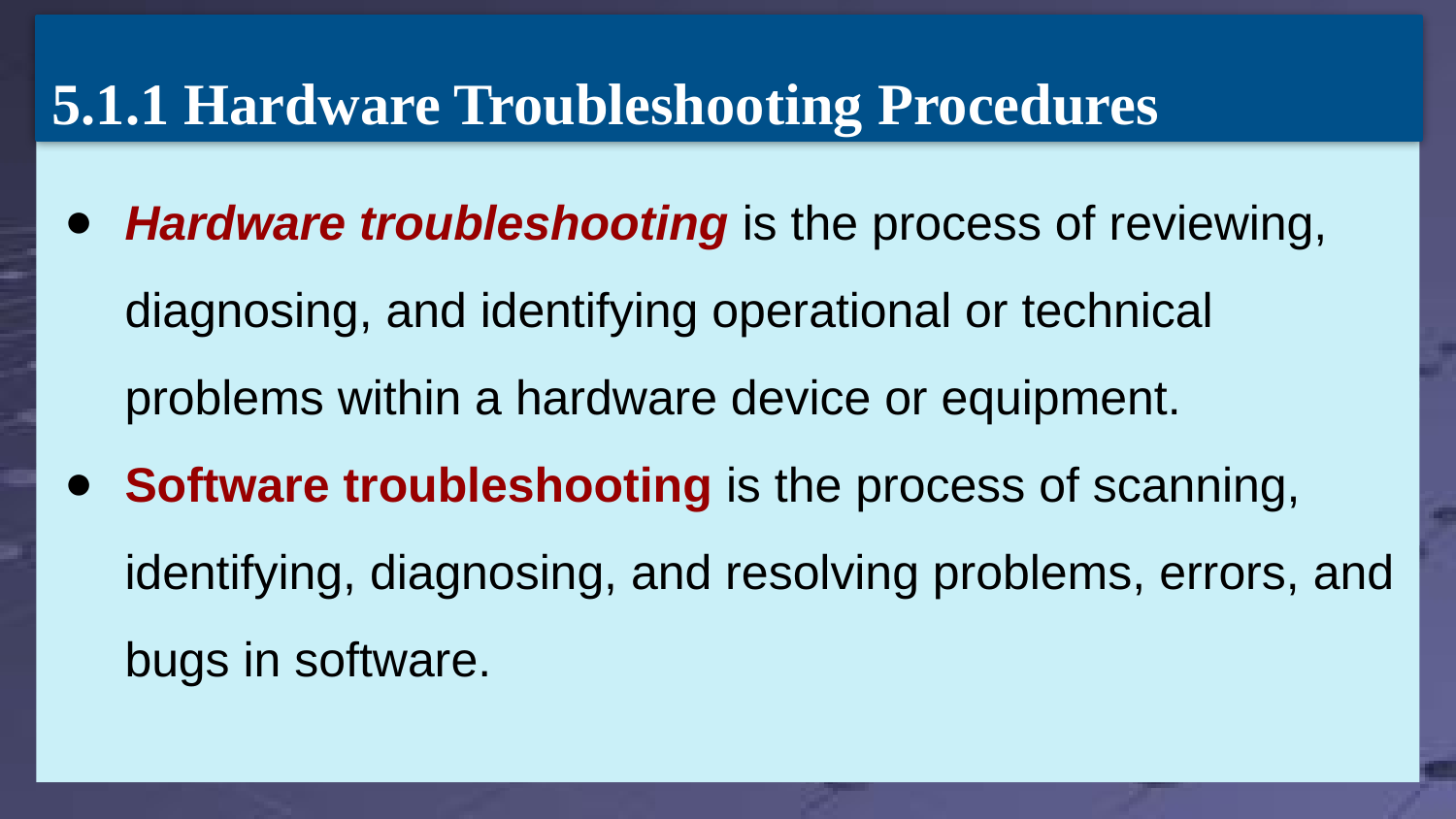

5.1.1 Hardware Troubleshooting Procedures

Hardware troubleshooting is the process of reviewing, diagnosing, and identifying operational or technical problems within a hardware device or equipment.
Software troubleshooting is the process of scanning, identifying, diagnosing, and resolving problems, errors, and bugs in software.